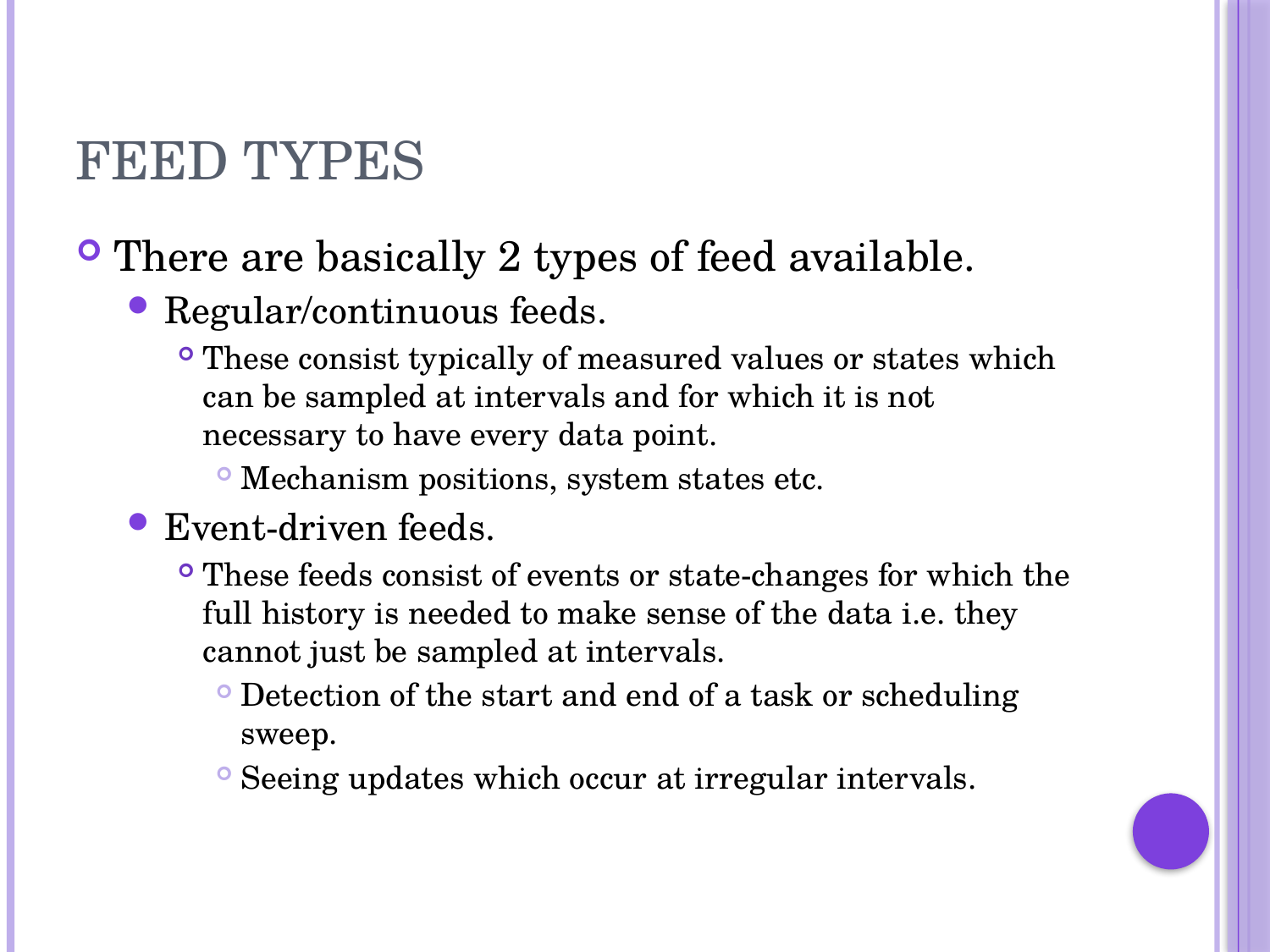

# Feed types
There are basically 2 types of feed available.
Regular/continuous feeds.
These consist typically of measured values or states which can be sampled at intervals and for which it is not necessary to have every data point.
Mechanism positions, system states etc.
Event-driven feeds.
These feeds consist of events or state-changes for which the full history is needed to make sense of the data i.e. they cannot just be sampled at intervals.
Detection of the start and end of a task or scheduling sweep.
Seeing updates which occur at irregular intervals.